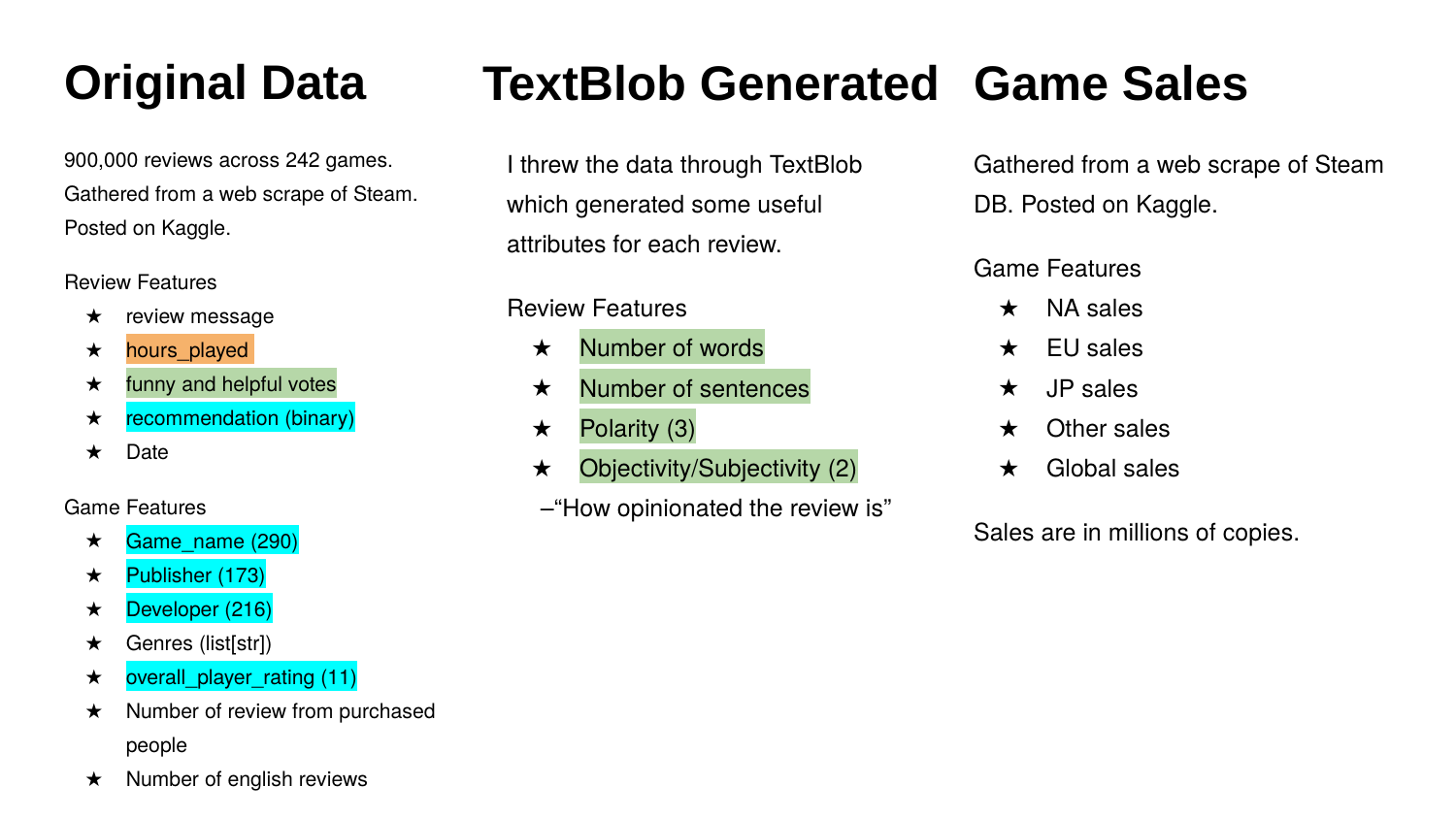

# Original Data
TextBlob Generated
Game Sales
900,000 reviews across 242 games. Gathered from a web scrape of Steam. Posted on Kaggle.
Review Features
review message
hours_played
funny and helpful votes
recommendation (binary)
Date
Game Features
Game_name (290)
Publisher (173)
Developer (216)
Genres (list[str])
overall_player_rating (11)
Number of review from purchased people
Number of english reviews
I threw the data through TextBlob which generated some useful attributes for each review.
Review Features
Number of words
Number of sentences
Polarity (3)
Objectivity/Subjectivity (2)
     –“How opinionated the review is”
Gathered from a web scrape of Steam DB. Posted on Kaggle.
Game Features
NA sales
EU sales
JP sales
Other sales
Global sales
Sales are in millions of copies.